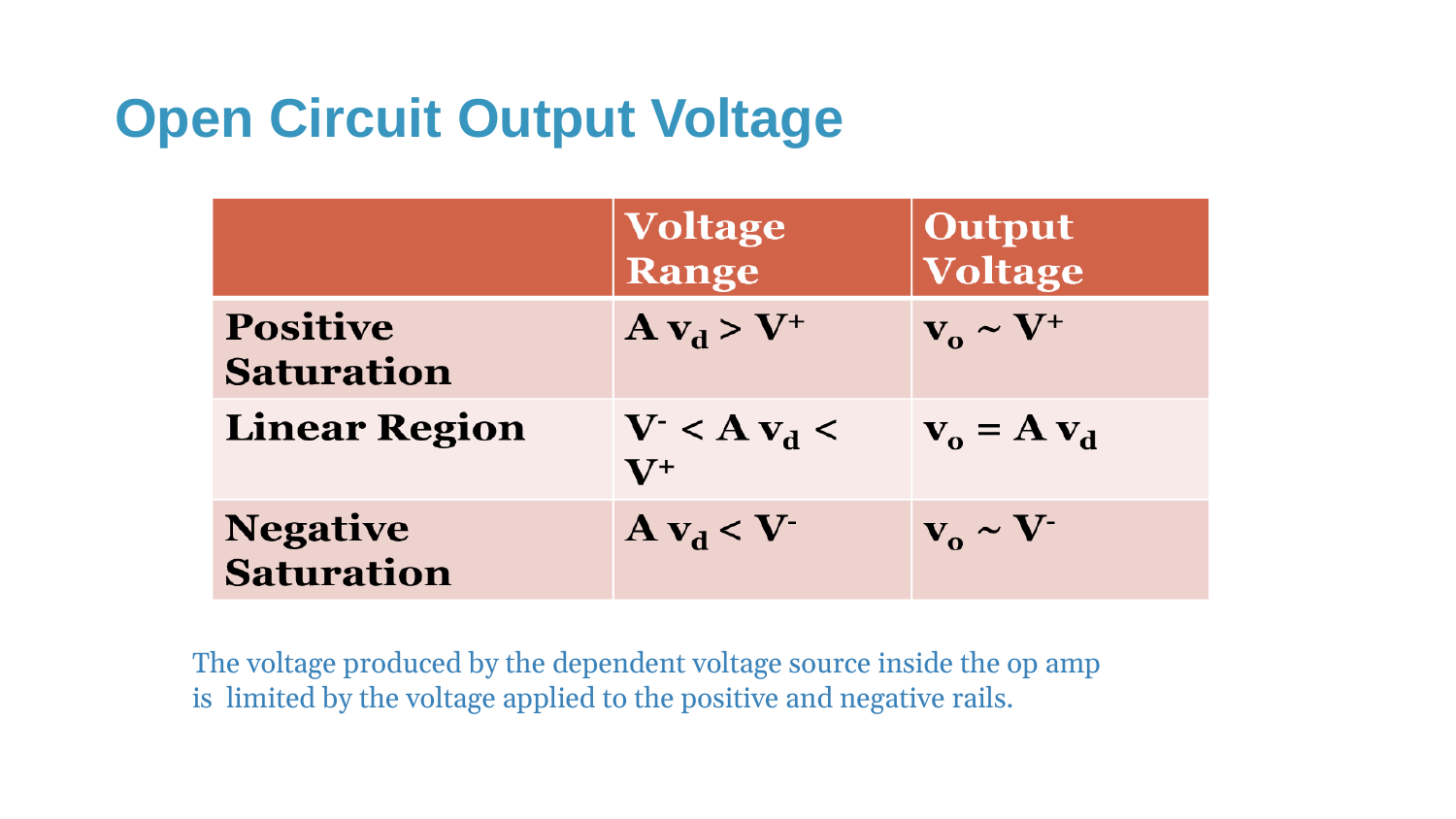

# Open Circuit Output Voltage

The voltage produced by the dependent voltage source inside the op amp is  limited by the voltage applied to the positive and negative rails.